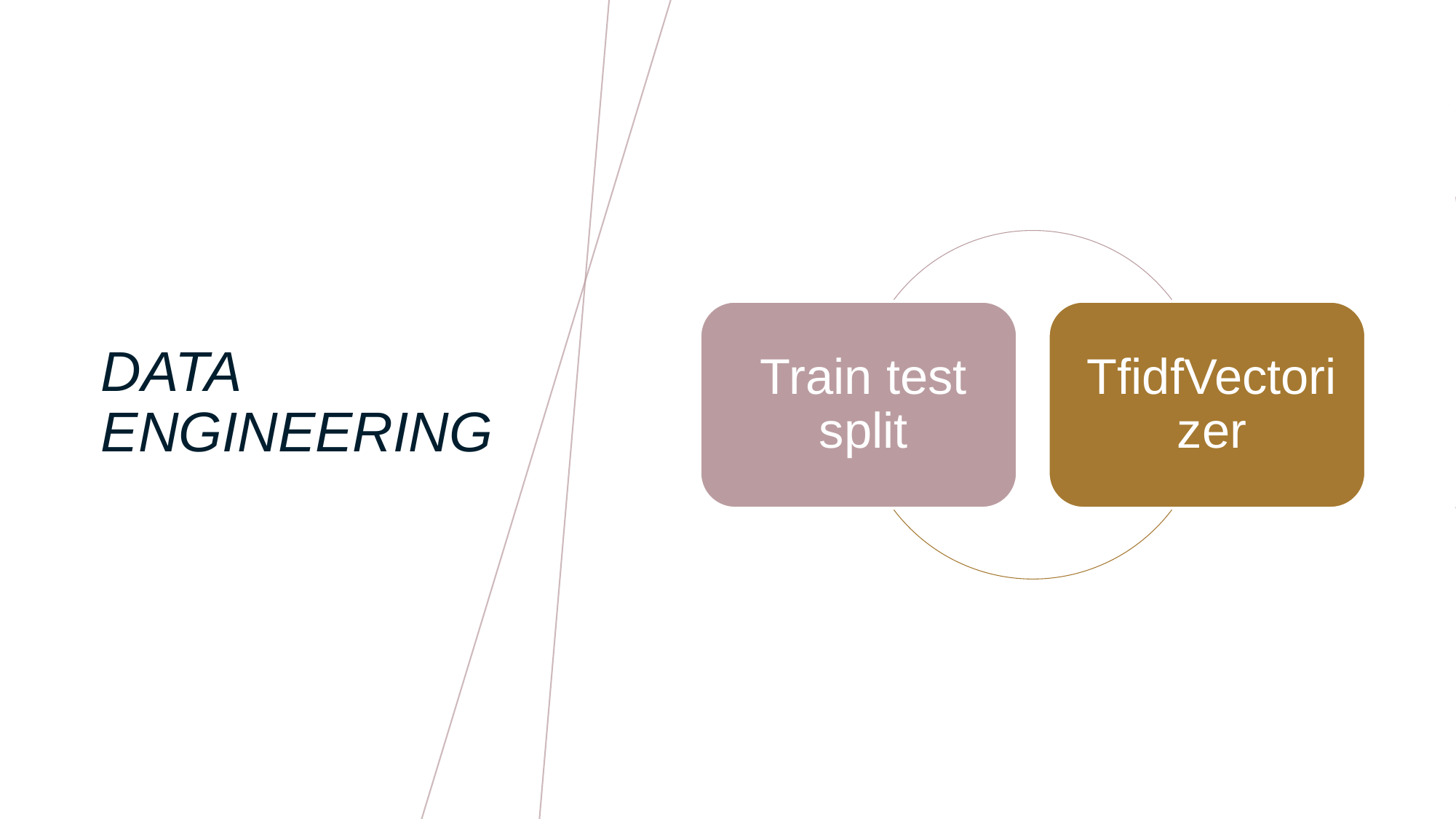

Train test split
TfidfVectorizer
# Data engineering